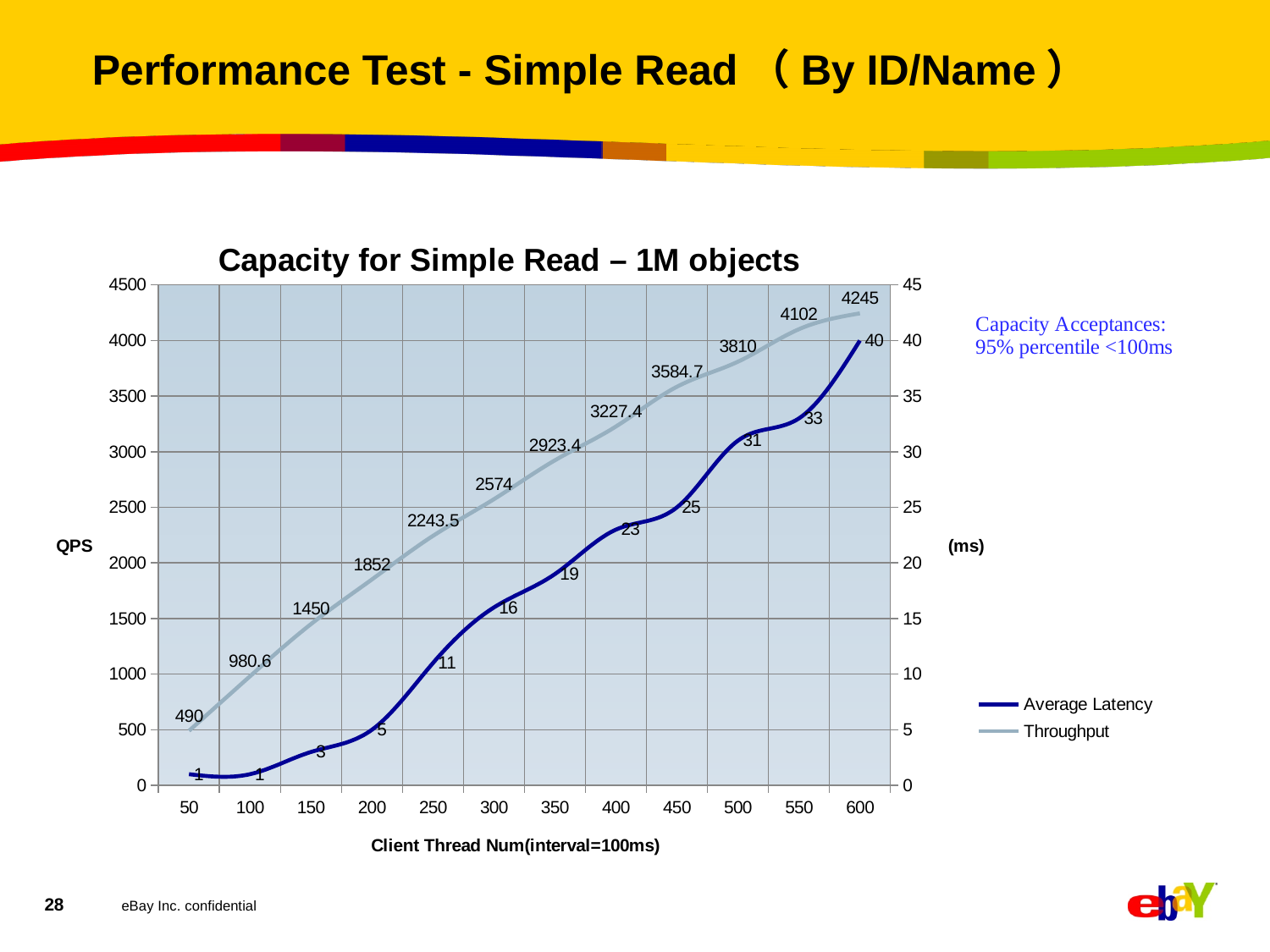

# Performance Test - Simple Read（By ID/Name）

### Chart: Capacity for Simple Read – 1M objects

| Category |  |  |
|---|---|---|
| 50 | 490.0 | 1.0 |
| 100 | 980.6 | 1.0 |
| 150 | 1450.0 | 3.0 |
| 200 | 1852.0 | 5.0 |
| 250 | 2243.5 | 11.0 |
| 300 | 2574.0 | 16.0 |
| 350 | 2923.4 | 19.0 |
| 400 | 3227.4 | 23.0 |
| 450 | 3584.7 | 25.0 |
| 500 | 3810.0 | 31.0 |
| 550 | 4102.0 | 33.0 |
| 600 | 4245.0 | 40.0 |